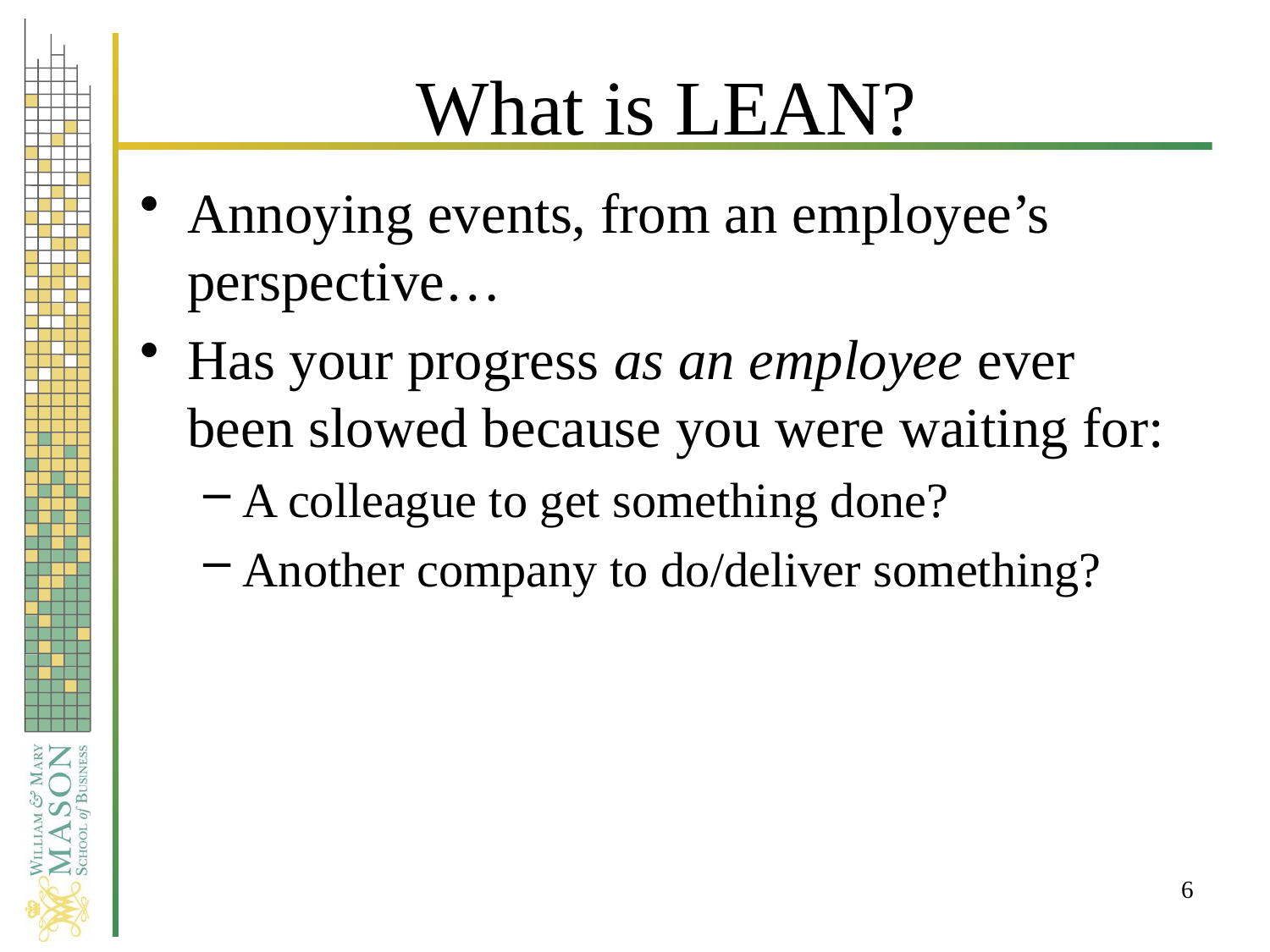

# What is LEAN?
Annoying events, from an employee’s perspective…
Has your progress as an employee ever been slowed because you were waiting for:
A colleague to get something done?
Another company to do/deliver something?
6